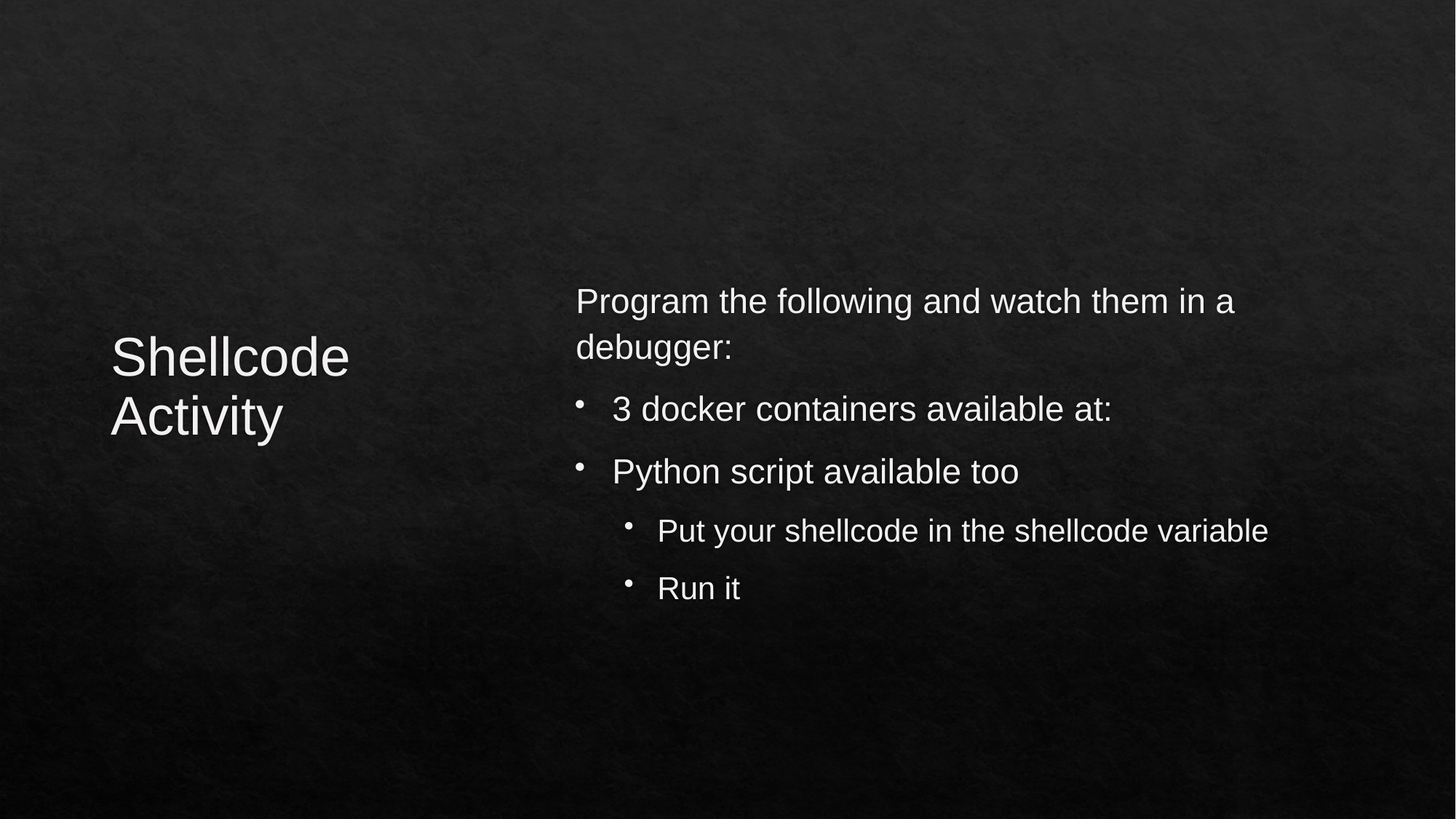

# Shellcode Activity
Program the following and watch them in a debugger:
3 docker containers available at:
Python script available too
Put your shellcode in the shellcode variable
Run it